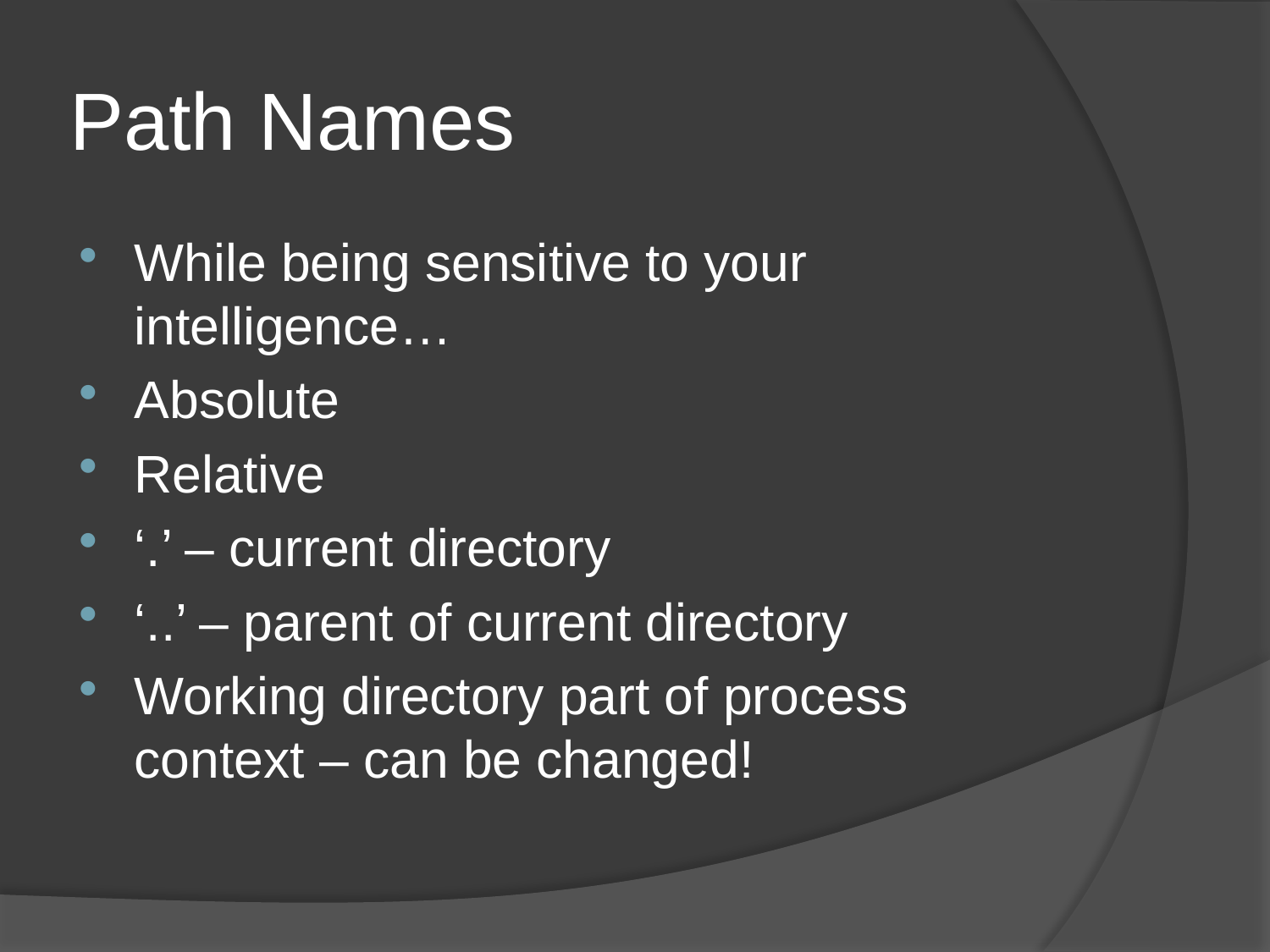

# Path Names
While being sensitive to your intelligence…
Absolute
Relative
‘.’ – current directory
‘..’ – parent of current directory
Working directory part of process context – can be changed!